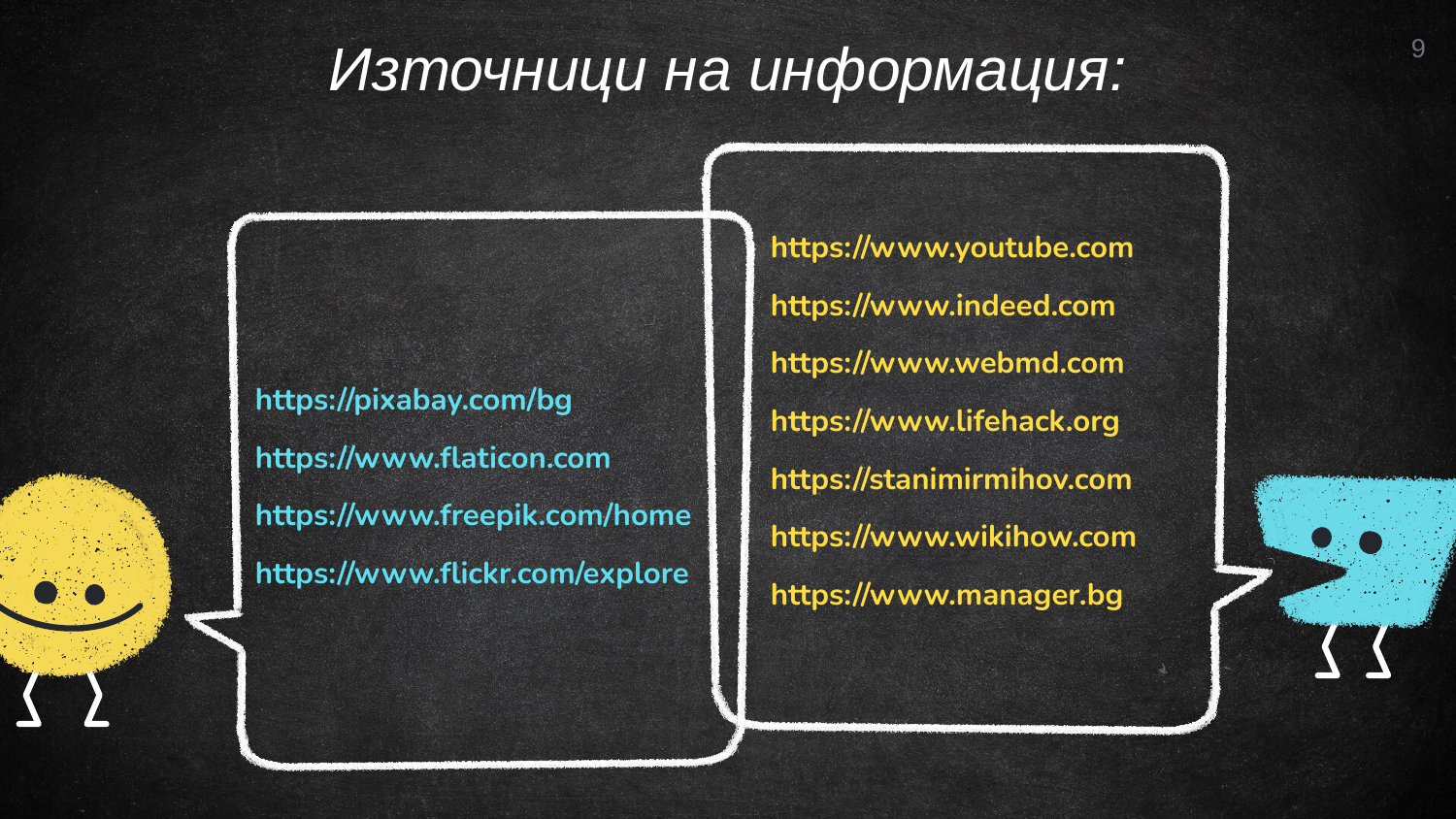

9
# Източници на информация:
https://www.youtube.com
https://www.indeed.com
https://www.webmd.com
https://www.lifehack.org
https://stanimirmihov.com
https://www.wikihow.com
https://www.manager.bg

https://pixabay.com/bg
https://www.flaticon.com
https://www.freepik.com/home
https://www.flickr.com/explore